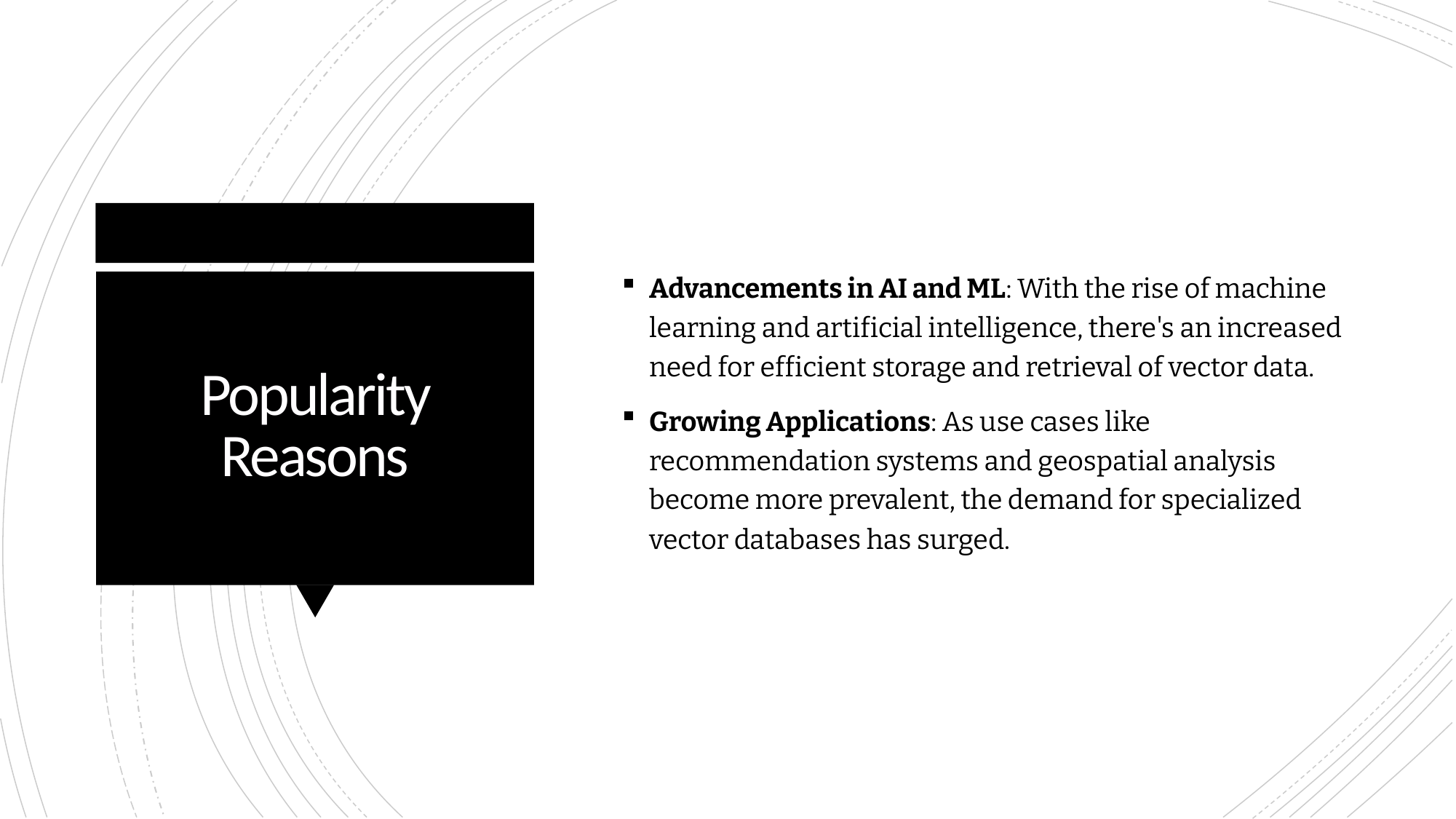

Advancements in AI and ML: With the rise of machine learning and artificial intelligence, there's an increased need for efficient storage and retrieval of vector data.
Growing Applications: As use cases like recommendation systems and geospatial analysis become more prevalent, the demand for specialized vector databases has surged.
# Popularity Reasons